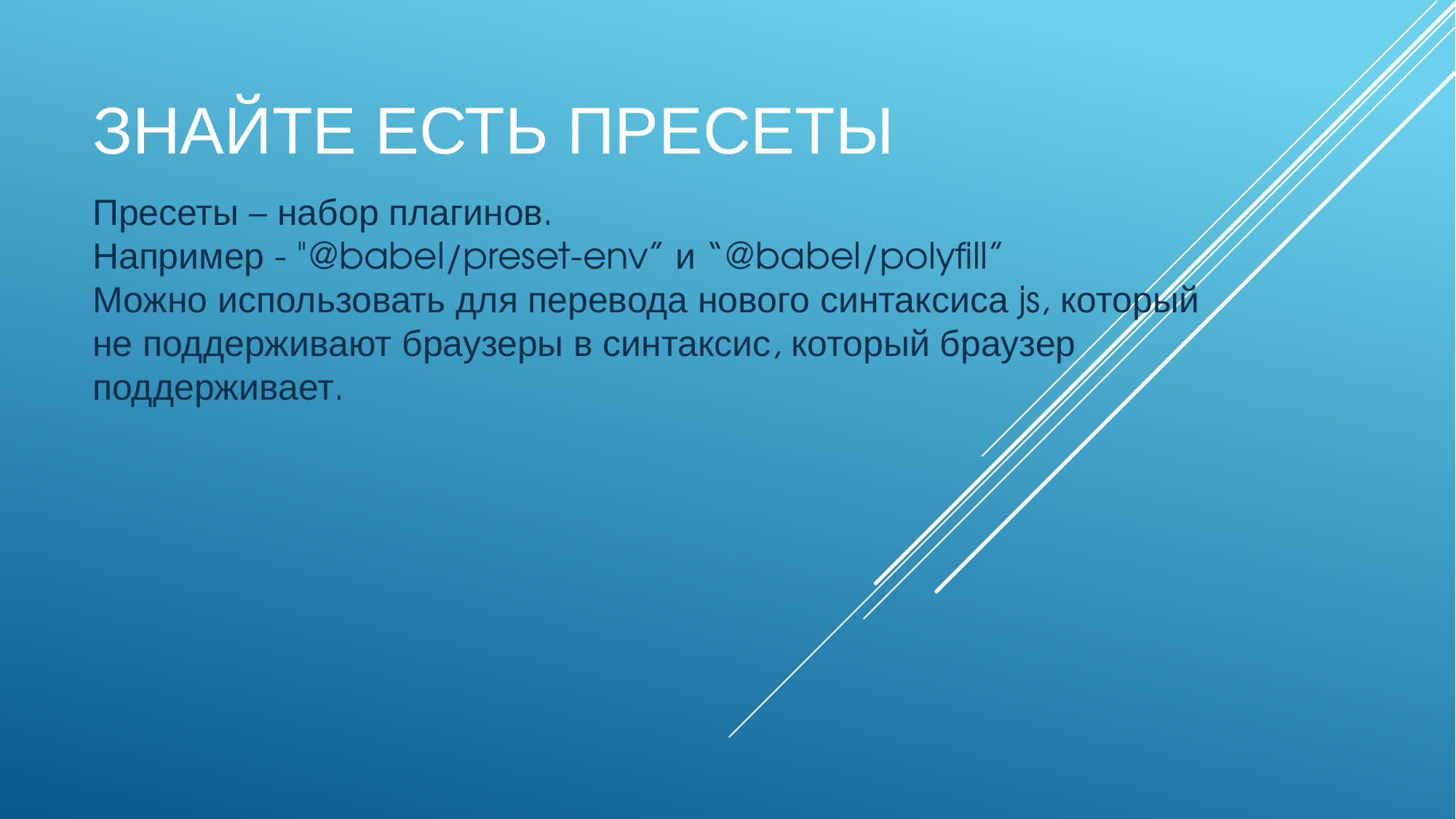

# Знайте есть пресеты
Пресеты – набор плагинов.
Например - "@babel/preset-env” и “@babel/polyfill”
Можно использовать для перевода нового синтаксиса js, который не поддерживают браузеры в синтаксис, который браузер поддерживает.